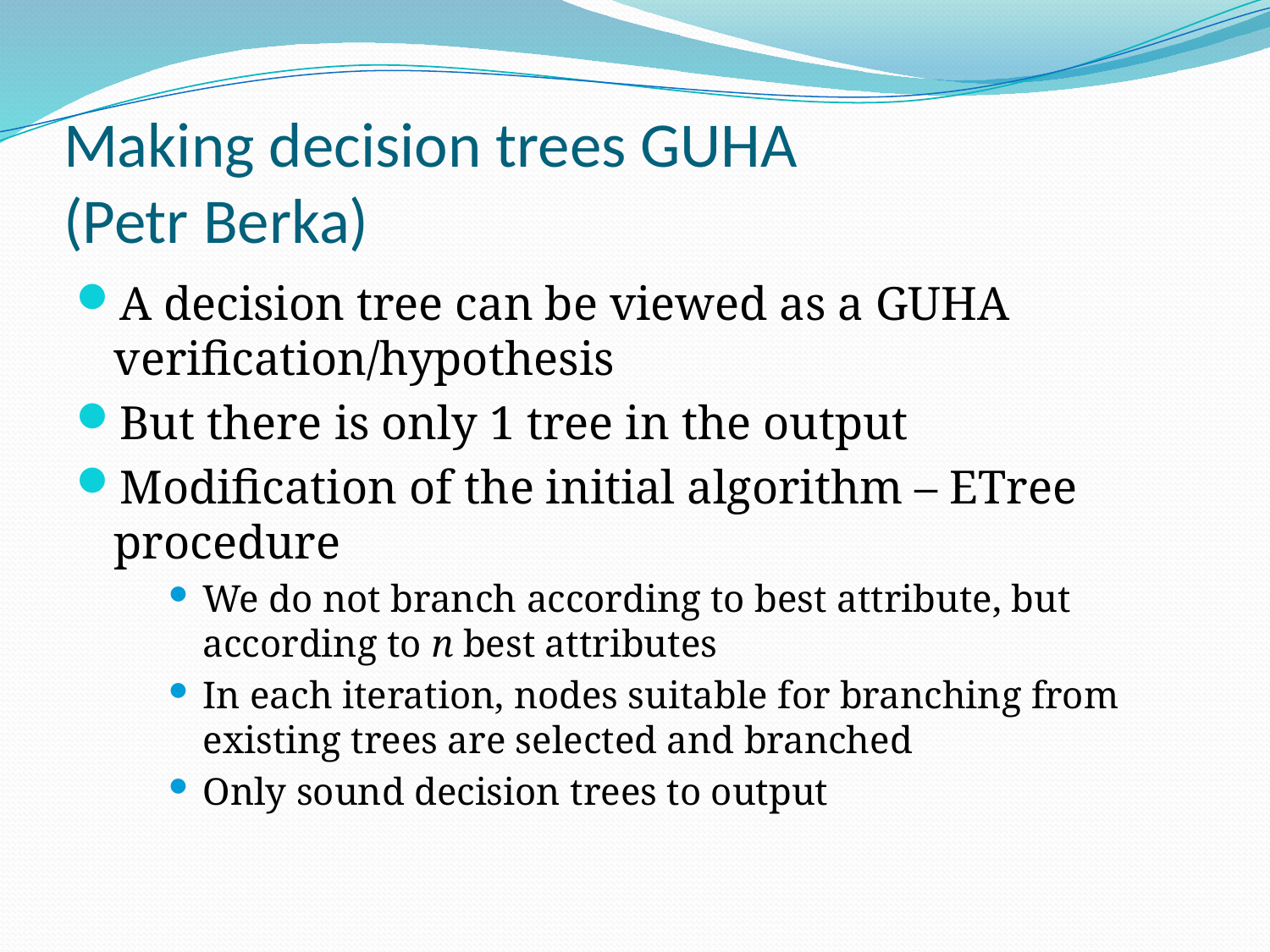

# Making decision trees GUHA (Petr Berka)
A decision tree can be viewed as a GUHA verification/hypothesis
But there is only 1 tree in the output
Modification of the initial algorithm – ETree procedure
We do not branch according to best attribute, but according to n best attributes
In each iteration, nodes suitable for branching from existing trees are selected and branched
Only sound decision trees to output